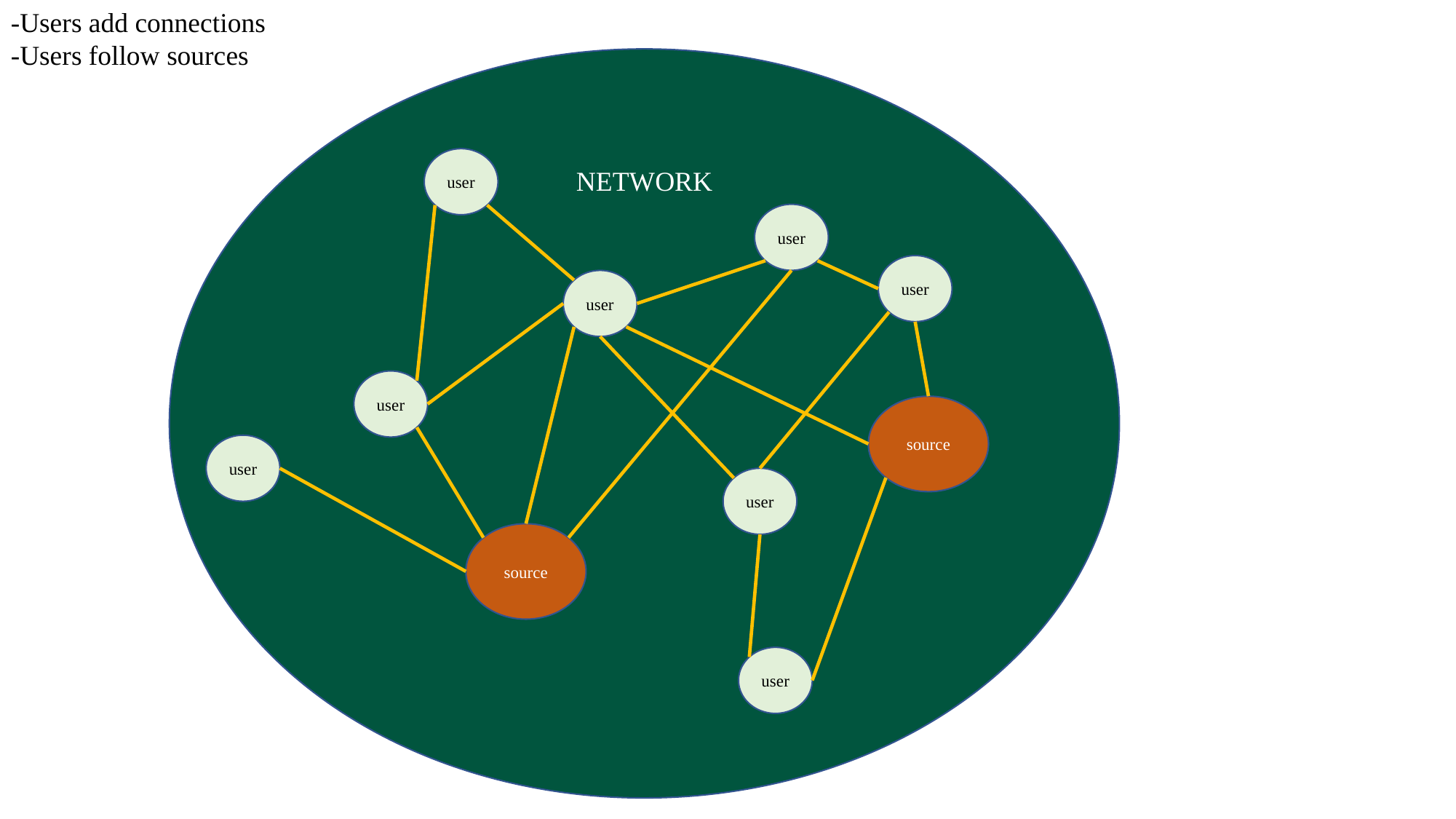

-Users add connections
-Users follow sources
NETWORK
user
user
user
user
user
source
user
user
source
user